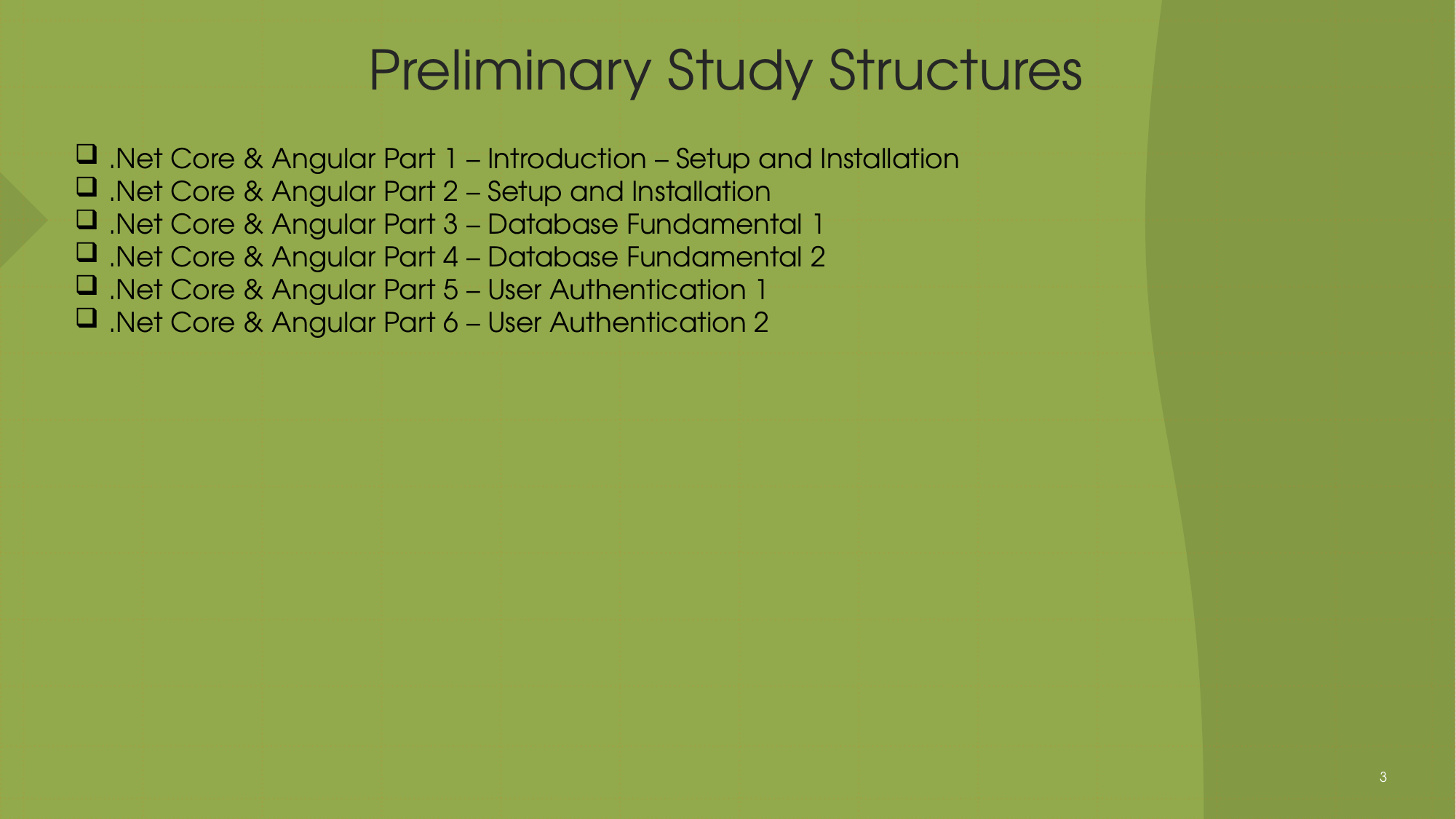

# Preliminary Study Structures
.Net Core & Angular Part 1 – Introduction – Setup and Installation
.Net Core & Angular Part 2 – Setup and Installation
.Net Core & Angular Part 3 – Database Fundamental 1
.Net Core & Angular Part 4 – Database Fundamental 2
.Net Core & Angular Part 5 – User Authentication 1
.Net Core & Angular Part 6 – User Authentication 2
3